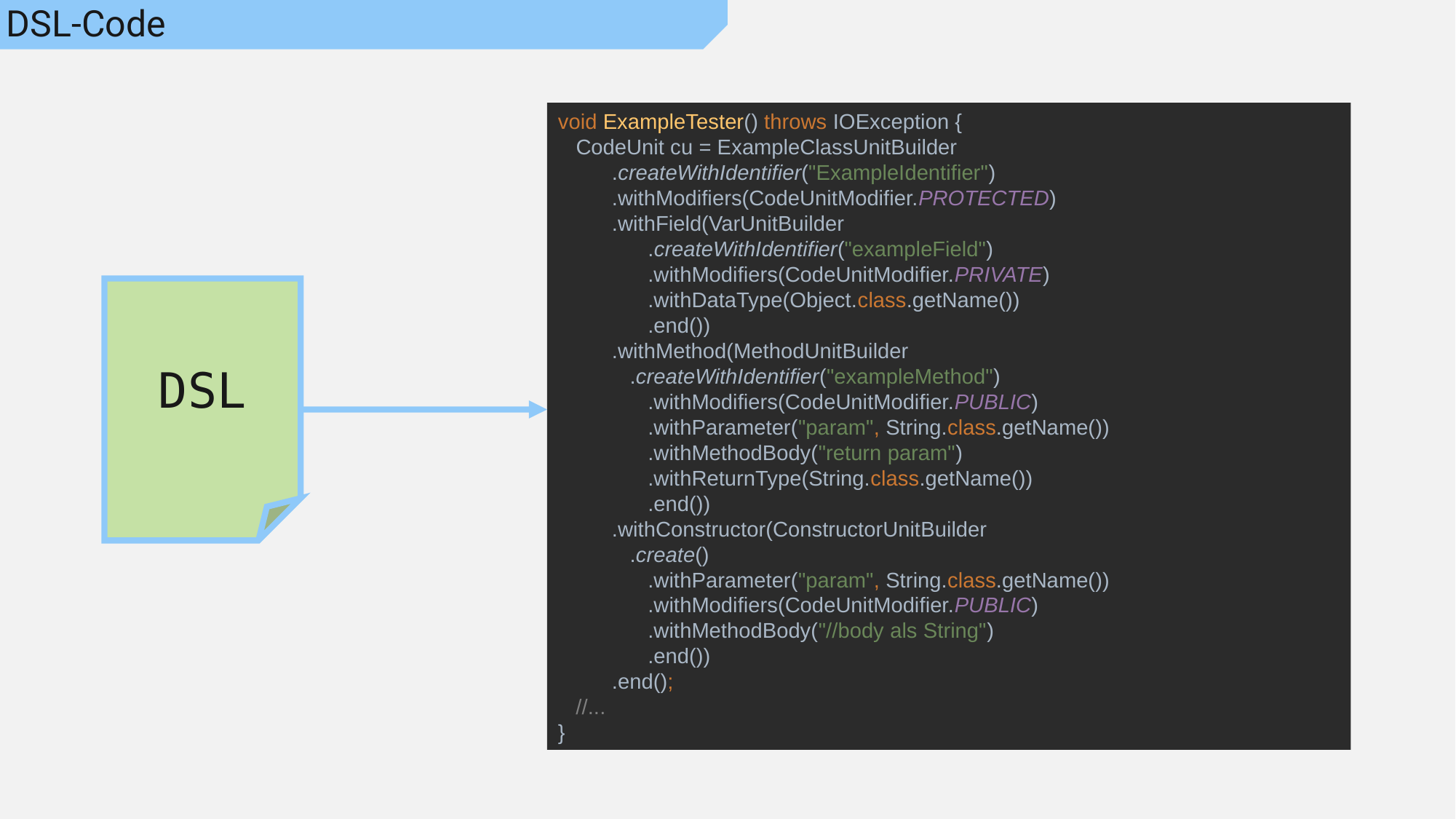

# DSL-Code
void ExampleTester() throws IOException {
   CodeUnit cu = ExampleClassUnitBuilder
         .createWithIdentifier("ExampleIdentifier")
         .withModifiers(CodeUnitModifier.PROTECTED)
         .withField(VarUnitBuilder
               .createWithIdentifier("exampleField")
               .withModifiers(CodeUnitModifier.PRIVATE)
               .withDataType(Object.class.getName())
               .end())
         .withMethod(MethodUnitBuilder
            .createWithIdentifier("exampleMethod")
               .withModifiers(CodeUnitModifier.PUBLIC)
               .withParameter("param", String.class.getName())
               .withMethodBody("return param")
               .withReturnType(String.class.getName())
               .end())
         .withConstructor(ConstructorUnitBuilder
            .create()
               .withParameter("param", String.class.getName())
               .withModifiers(CodeUnitModifier.PUBLIC)
               .withMethodBody("//body als String")
               .end())
         .end();
   //...
}
DSL